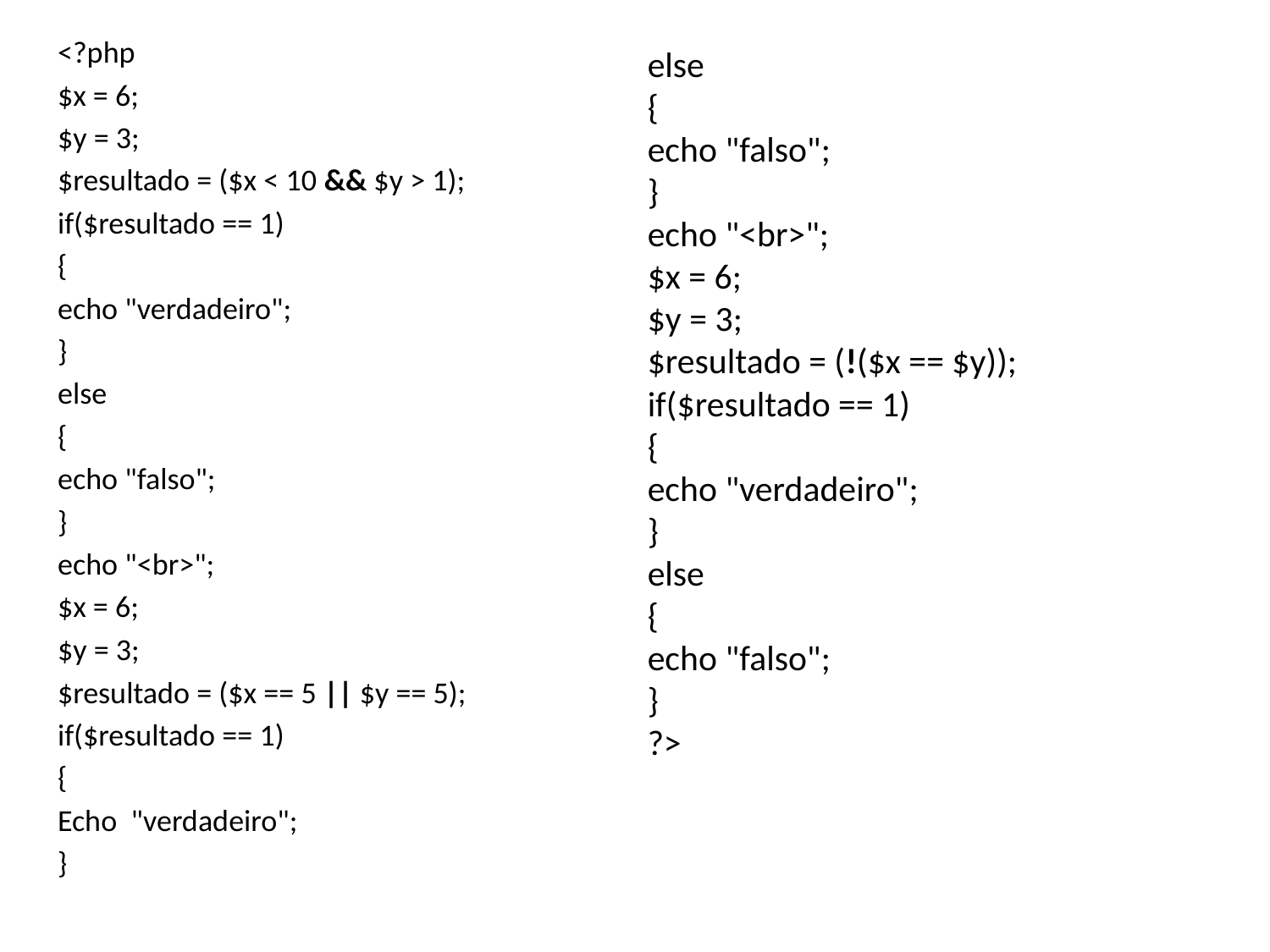

<?php
$x = 6;
$y = 3;
$resultado = ($x < 10 && $y > 1);
if($resultado == 1)
{
echo "verdadeiro";
}
else
{
echo "falso";
}
echo "<br>";
$x = 6;
$y = 3;
$resultado = ($x == 5 || $y == 5);
if($resultado == 1)
{
Echo  "verdadeiro";
}
else
{
echo "falso";
}
echo "<br>";
$x = 6;
$y = 3;
$resultado = (!($x == $y));
if($resultado == 1)
{
echo "verdadeiro";
}
else
{
echo "falso";
}
?>